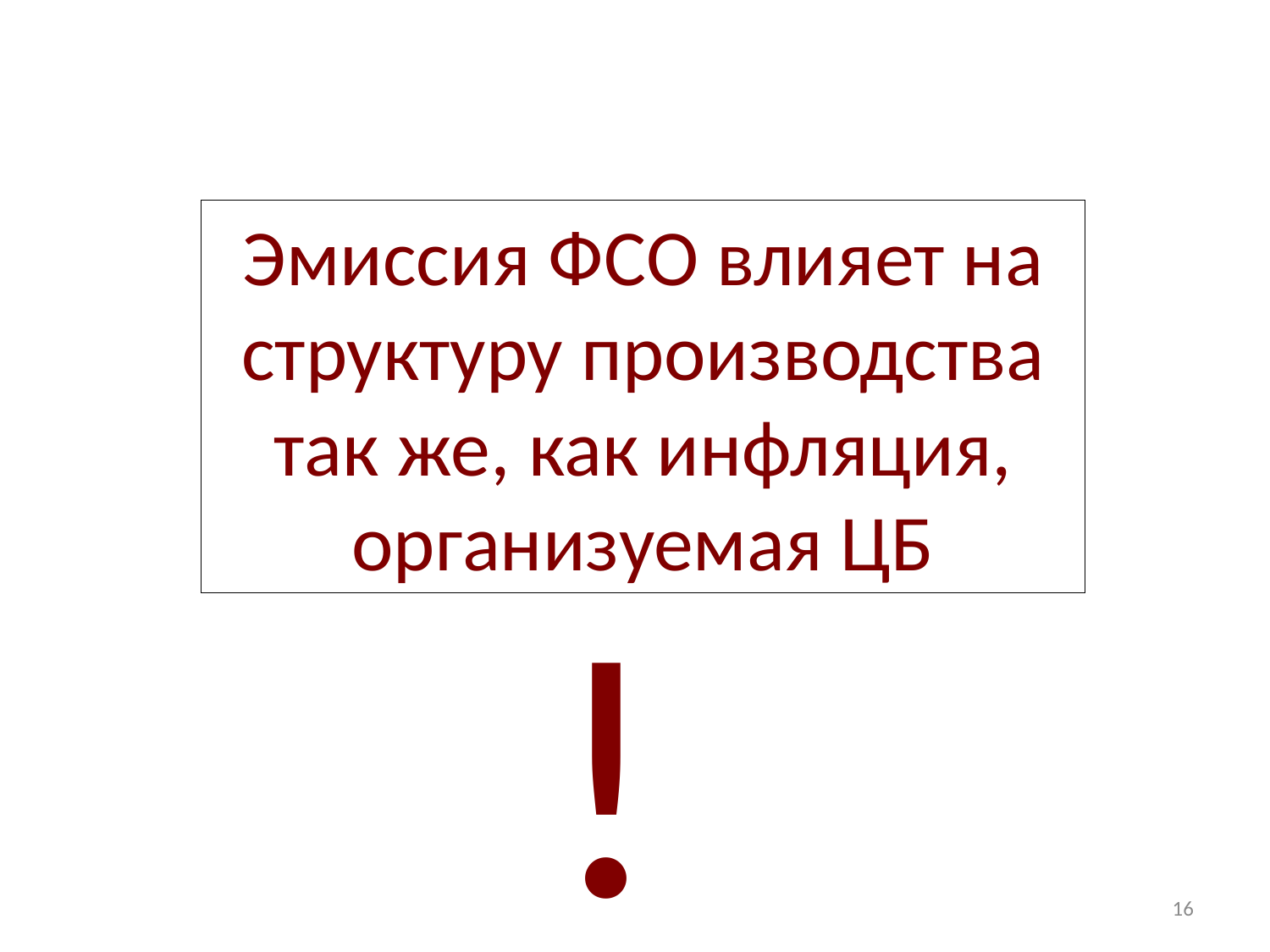

Эмиссия ФСО влияет на структуру производства так же, как инфляция, организуемая ЦБ
!
16